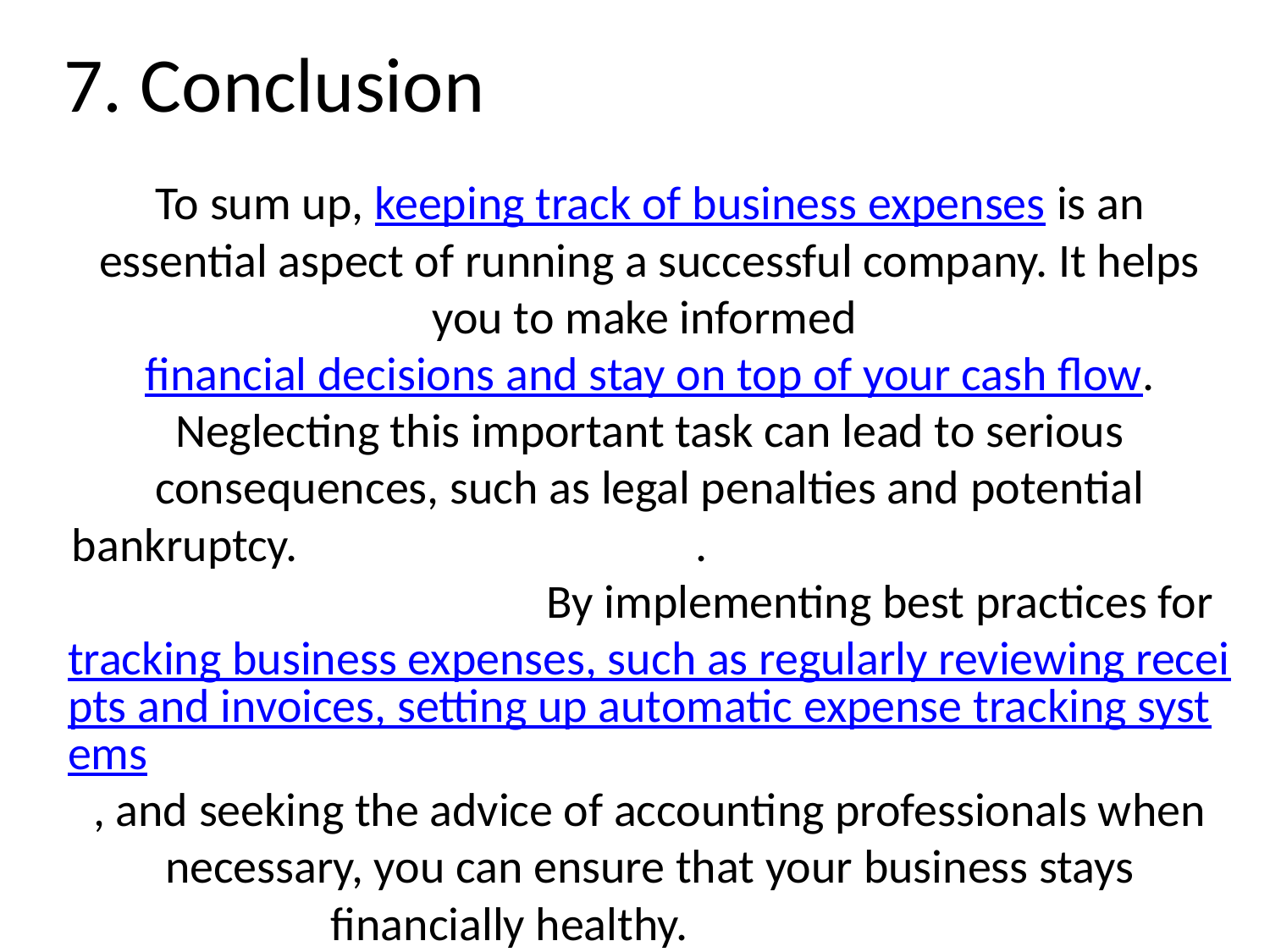

# 7. Conclusion
To sum up, keeping track of business expenses is an essential aspect of running a successful company. It helps you to make informed financial decisions and stay on top of your cash flow. Neglecting this important task can lead to serious consequences, such as legal penalties and potential bankruptcy.                                     .                                                                                             By implementing best practices for tracking business expenses, such as regularly reviewing receipts and invoices, setting up automatic expense tracking systems, and seeking the advice of accounting professionals when necessary, you can ensure that your business stays financially healthy.